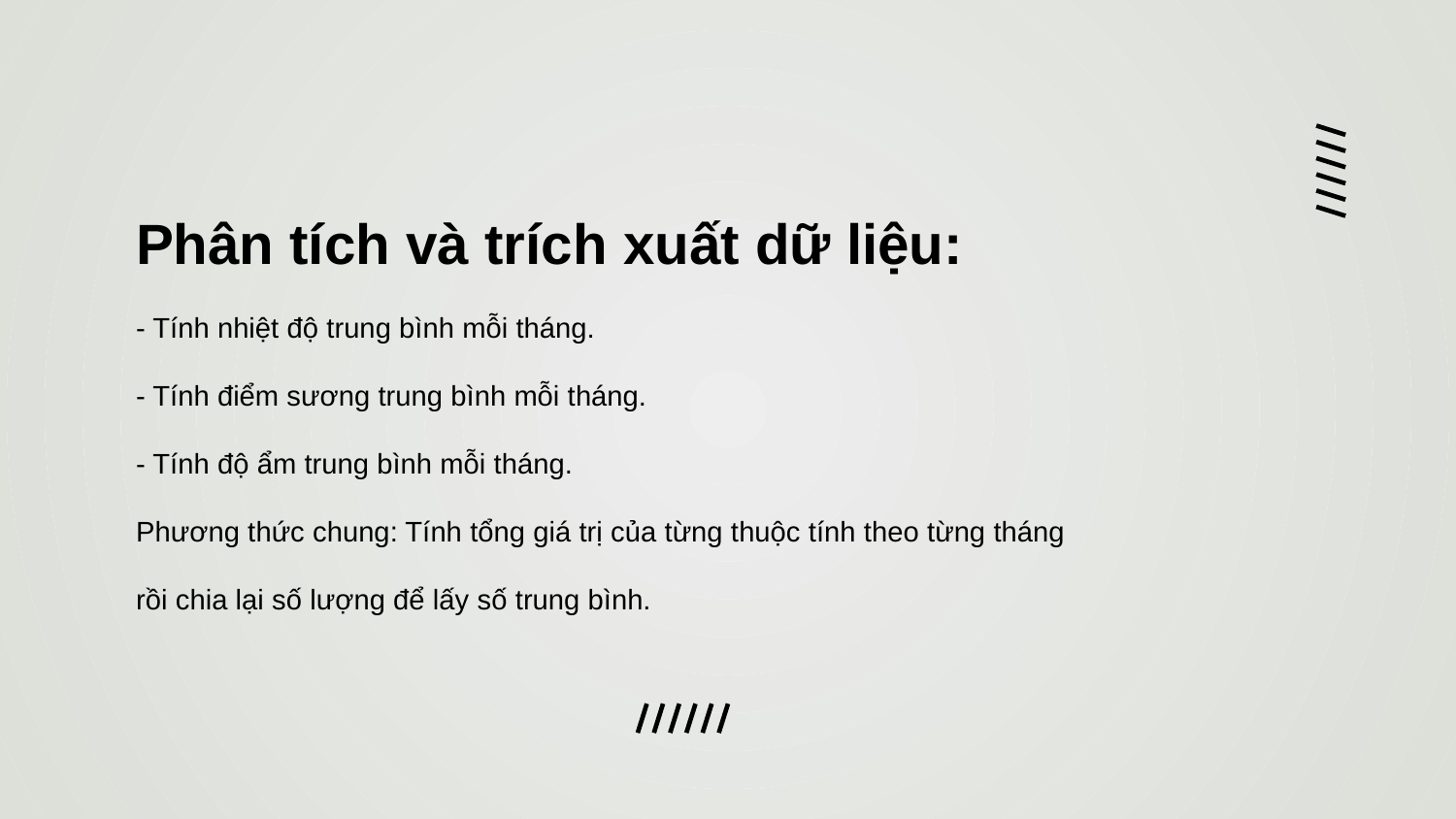

Phân tích và trích xuất dữ liệu:
- Tính nhiệt độ trung bình mỗi tháng.
- Tính điểm sương trung bình mỗi tháng.
- Tính độ ẩm trung bình mỗi tháng.
Phương thức chung: Tính tổng giá trị của từng thuộc tính theo từng tháng
rồi chia lại số lượng để lấy số trung bình.